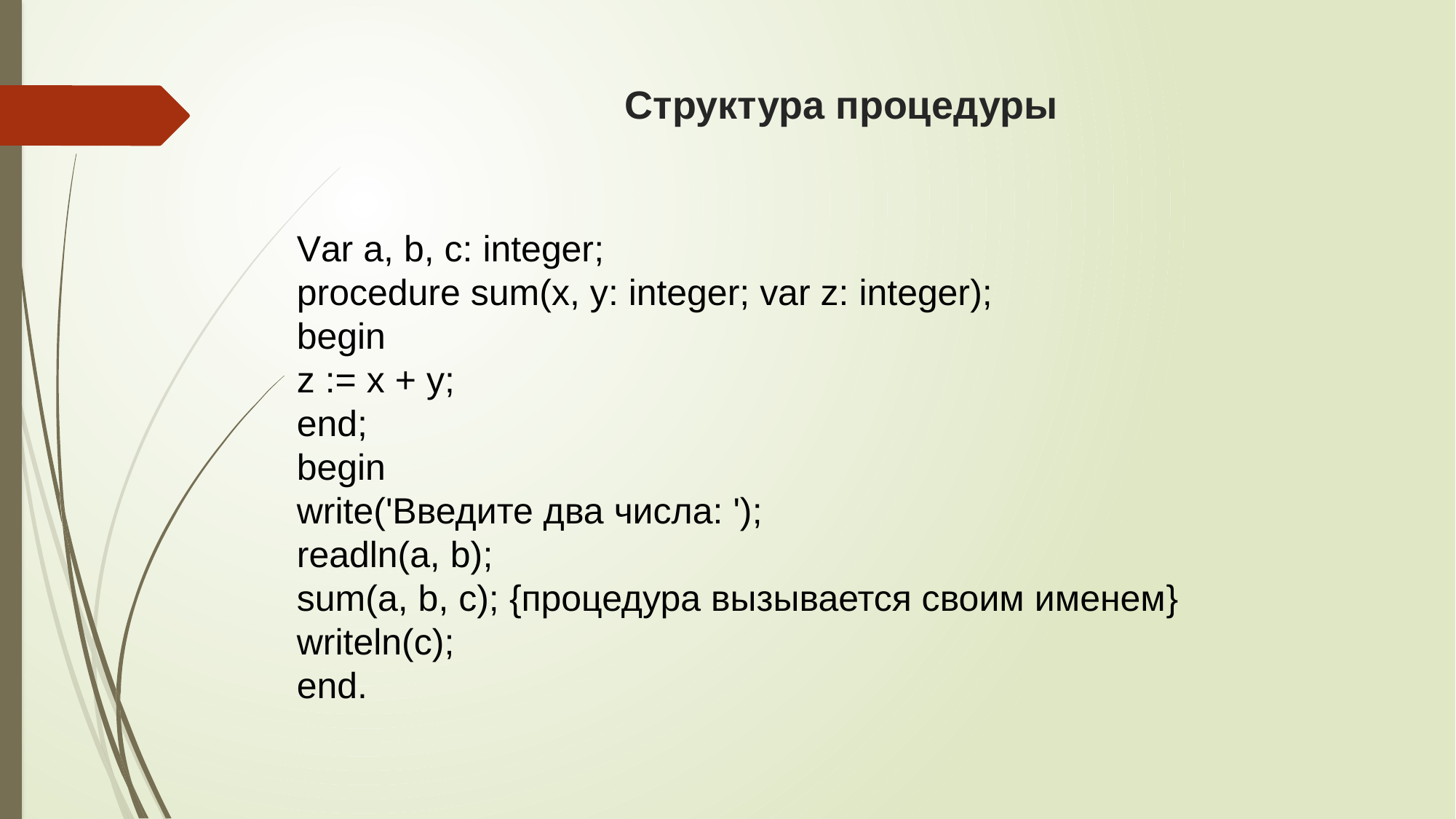

# Структура процедуры
Var a, b, c: integer;
procedure sum(x, y: integer; var z: integer);
begin
z := x + y;
end;
begin
write('Введите два числа: ');
readln(a, b);
sum(a, b, c); {процедура вызывается своим именем}
writeln(c);
end.